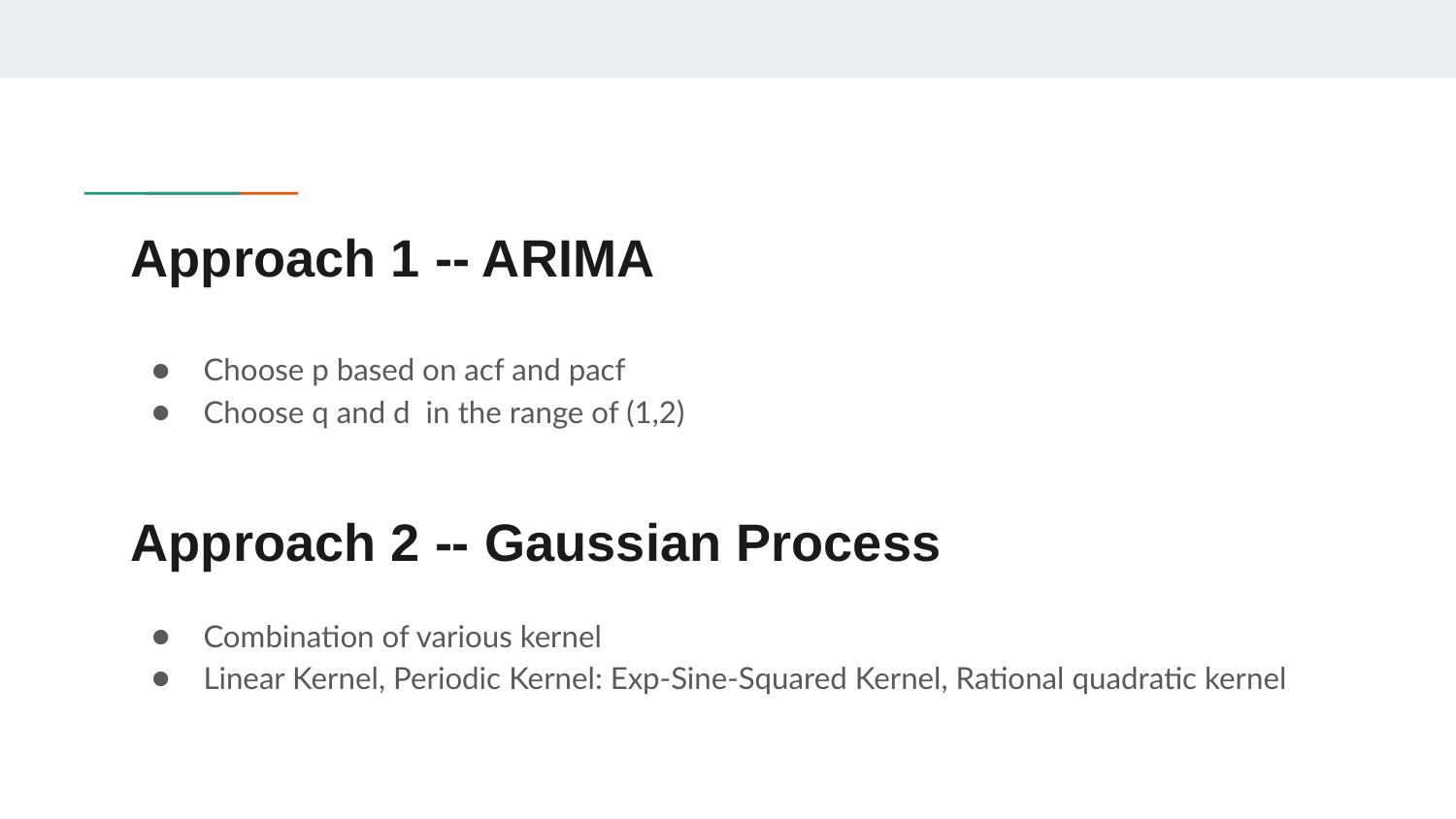

# Approach 1 -- ARIMA
Choose p based on acf and pacf
Choose q and d  in the range of (1,2)

Approach 2 -- Gaussian Process
Combination of various kernel
Linear Kernel, Periodic Kernel: Exp-Sine-Squared Kernel, Rational quadratic kernel